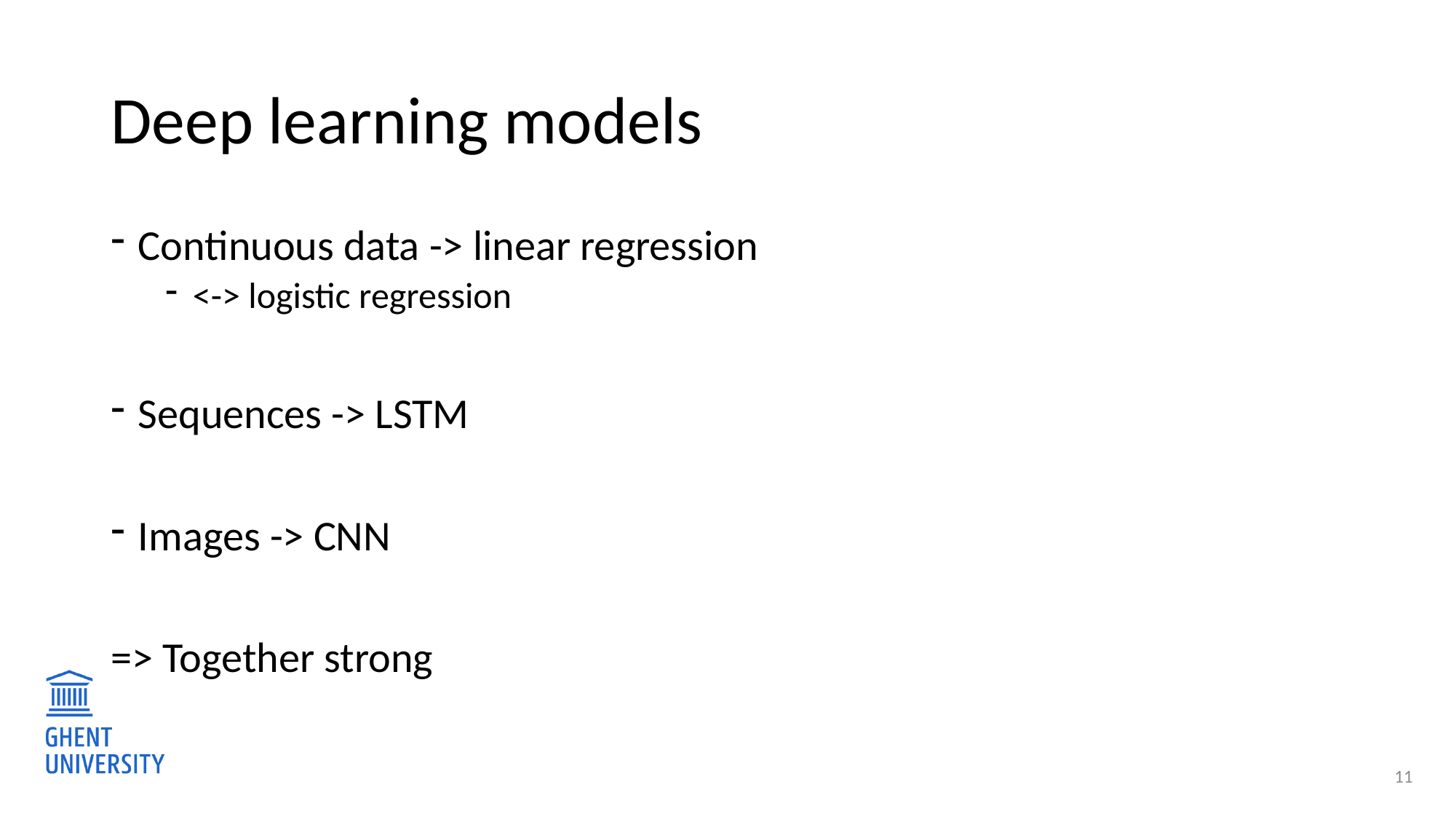

# Deep learning models
Continuous data -> linear regression
<-> logistic regression

Sequences -> LSTM

Images -> CNN

=> Together strong